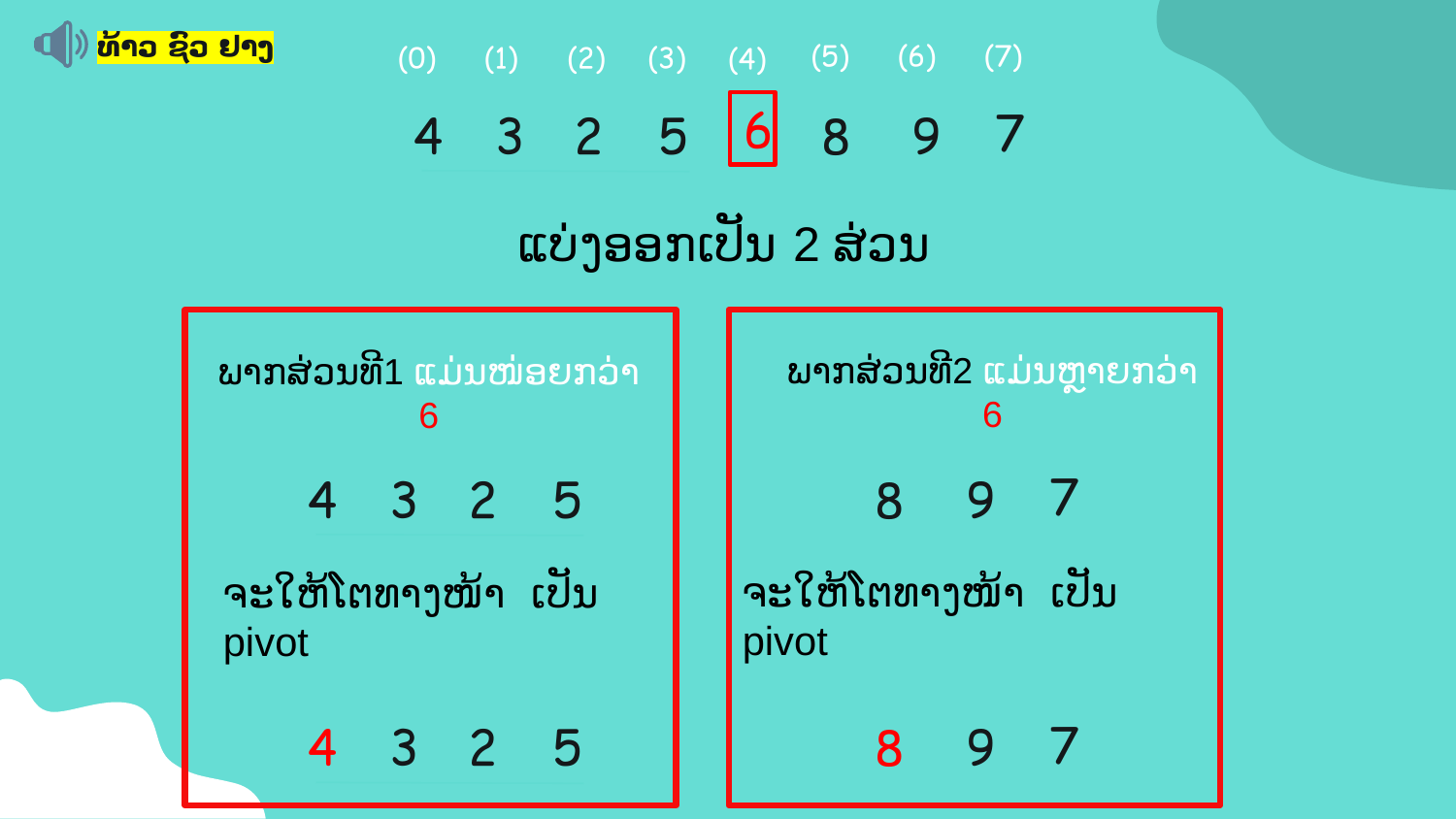

ທ້າວ ຊົວ ຢາງ
(7)
(6)
(5)
(0)
(3)
(2)
(1)
(4)
6
7
4
2
9
5
3
8
ແບ່ງອອກເປັນ 2 ສ່ວນ

ພາກສ່ວນທີ2 ແມ່ນຫຼາຍກວ່າ 6
ພາກສ່ວນທີ1 ແມ່ນໜ່ອຍກວ່າ 6
7
4
2
5
9
3
8
ຈະໃຫ້ໂຕທາງໜ້າ  ເປັນ pivot
ຈະໃຫ້ໂຕທາງໜ້າ  ເປັນ pivot
7
4
2
5
9
3
8